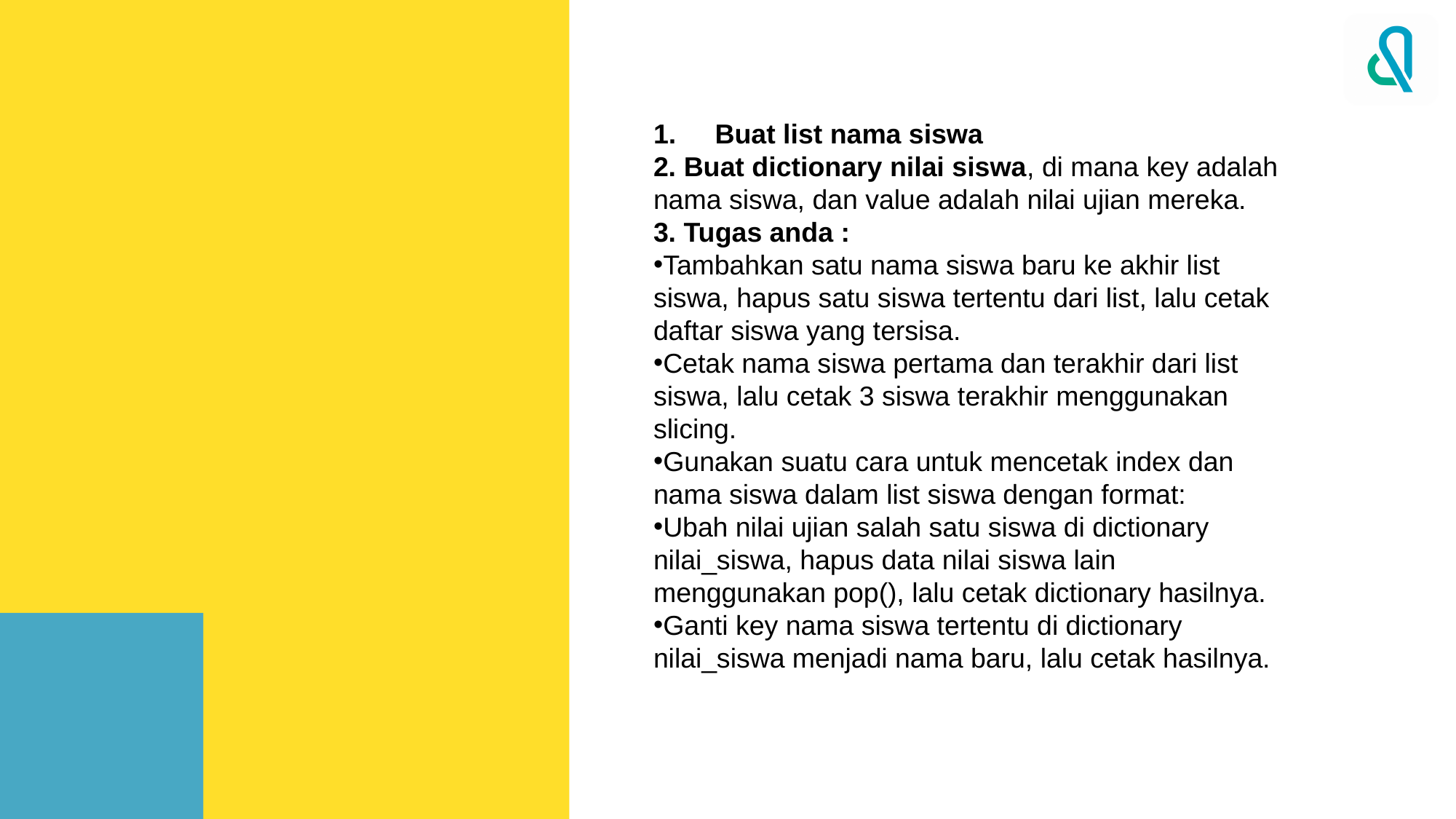

Buat list nama siswa
2. Buat dictionary nilai siswa, di mana key adalah nama siswa, dan value adalah nilai ujian mereka.
3. Tugas anda :
Tambahkan satu nama siswa baru ke akhir list siswa, hapus satu siswa tertentu dari list, lalu cetak daftar siswa yang tersisa.
Cetak nama siswa pertama dan terakhir dari list siswa, lalu cetak 3 siswa terakhir menggunakan slicing.
Gunakan suatu cara untuk mencetak index dan nama siswa dalam list siswa dengan format:
Ubah nilai ujian salah satu siswa di dictionary nilai_siswa, hapus data nilai siswa lain menggunakan pop(), lalu cetak dictionary hasilnya.
Ganti key nama siswa tertentu di dictionary nilai_siswa menjadi nama baru, lalu cetak hasilnya.